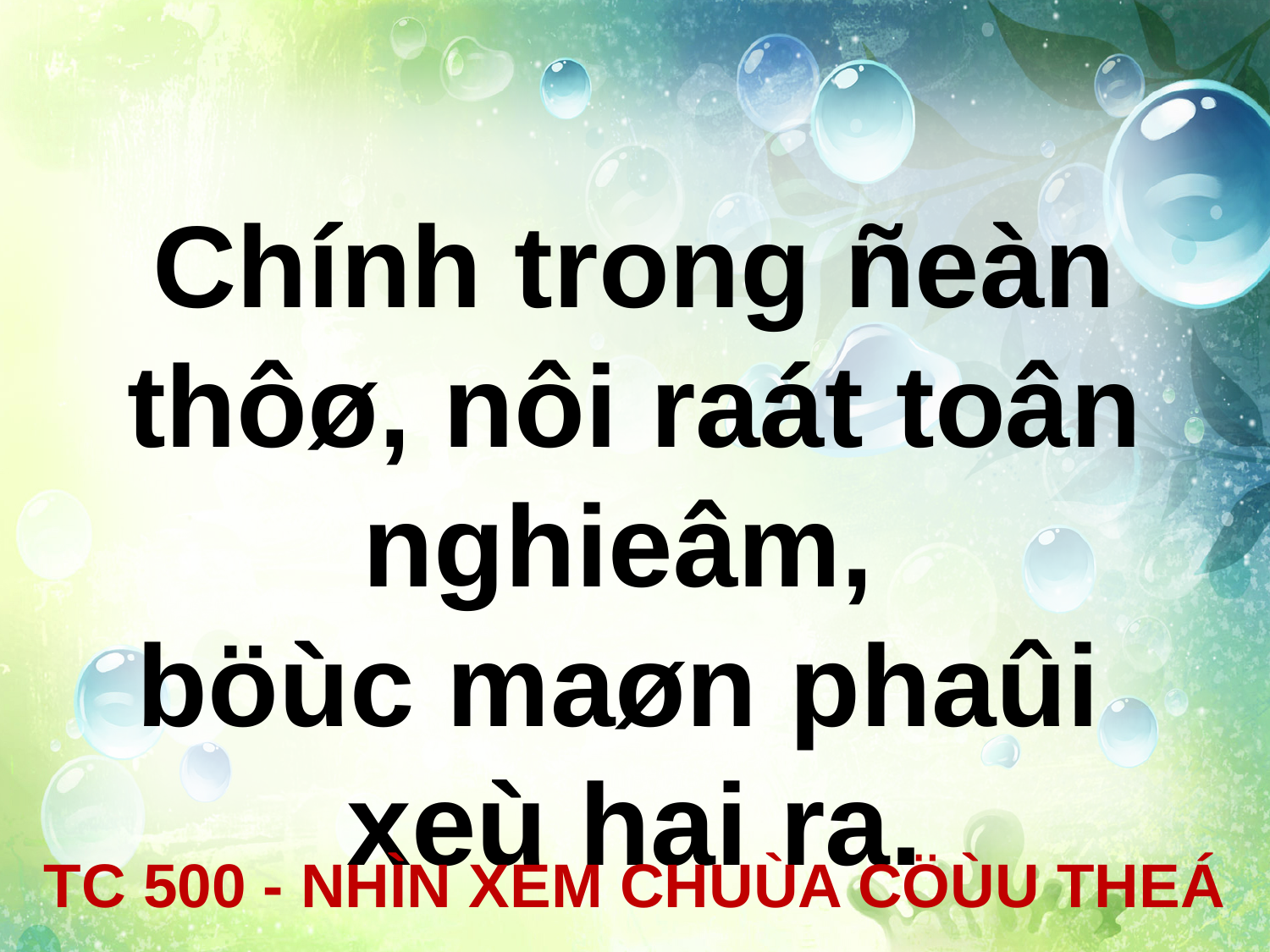

Chính trong ñeàn thôø, nôi raát toân nghieâm,
böùc maøn phaûi
xeù hai ra.
TC 500 - NHÌN XEM CHUÙA CÖÙU THEÁ